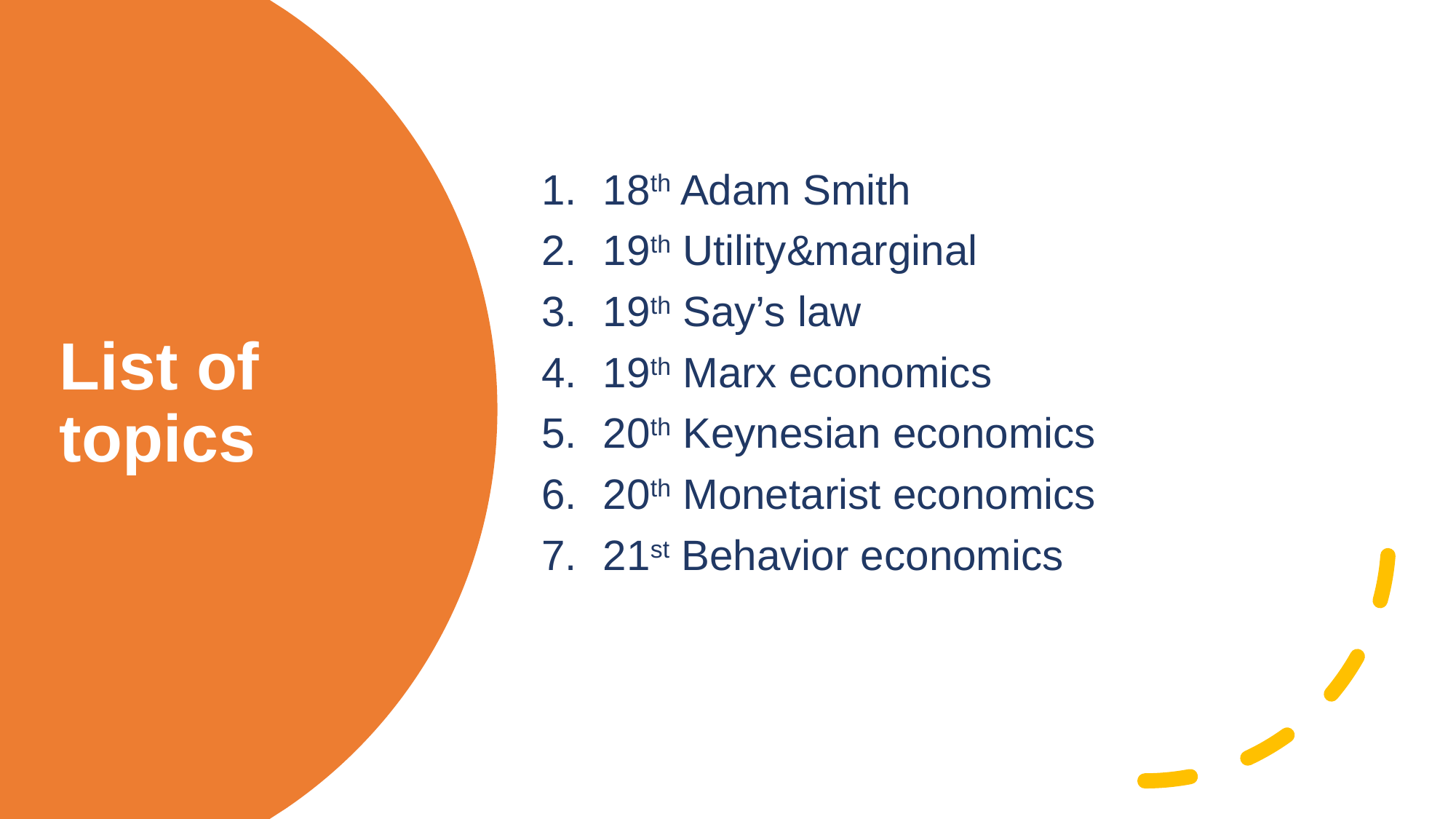

18th Adam Smith
19th Utility&marginal
19th Say’s law
19th Marx economics
20th Keynesian economics
20th Monetarist economics
21st Behavior economics

# List of topics